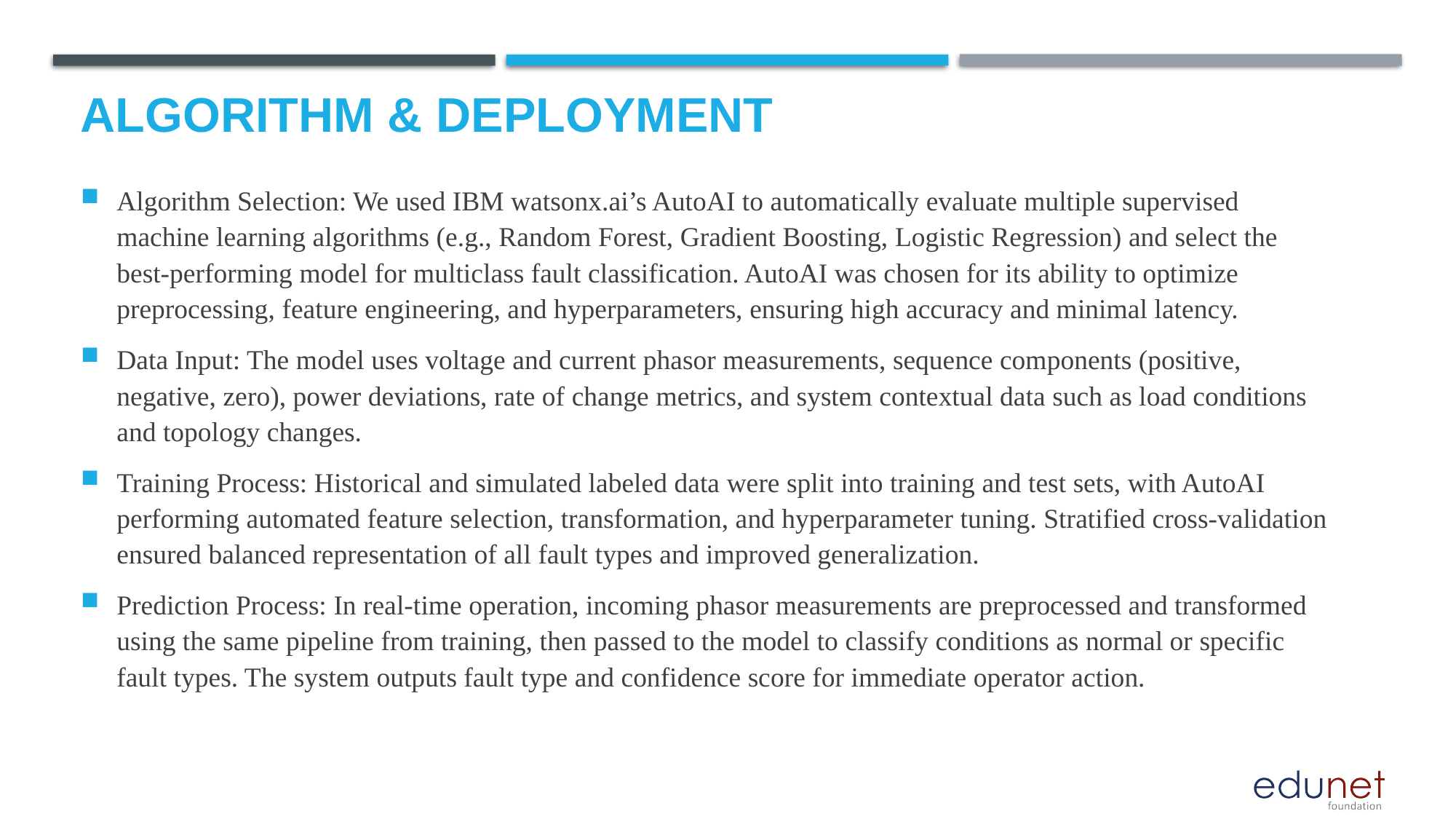

# Algorithm & Deployment
Algorithm Selection: We used IBM watsonx.ai’s AutoAI to automatically evaluate multiple supervised machine learning algorithms (e.g., Random Forest, Gradient Boosting, Logistic Regression) and select the best-performing model for multiclass fault classification. AutoAI was chosen for its ability to optimize preprocessing, feature engineering, and hyperparameters, ensuring high accuracy and minimal latency.
Data Input: The model uses voltage and current phasor measurements, sequence components (positive, negative, zero), power deviations, rate of change metrics, and system contextual data such as load conditions and topology changes.
Training Process: Historical and simulated labeled data were split into training and test sets, with AutoAI performing automated feature selection, transformation, and hyperparameter tuning. Stratified cross-validation ensured balanced representation of all fault types and improved generalization.
Prediction Process: In real-time operation, incoming phasor measurements are preprocessed and transformed using the same pipeline from training, then passed to the model to classify conditions as normal or specific fault types. The system outputs fault type and confidence score for immediate operator action.